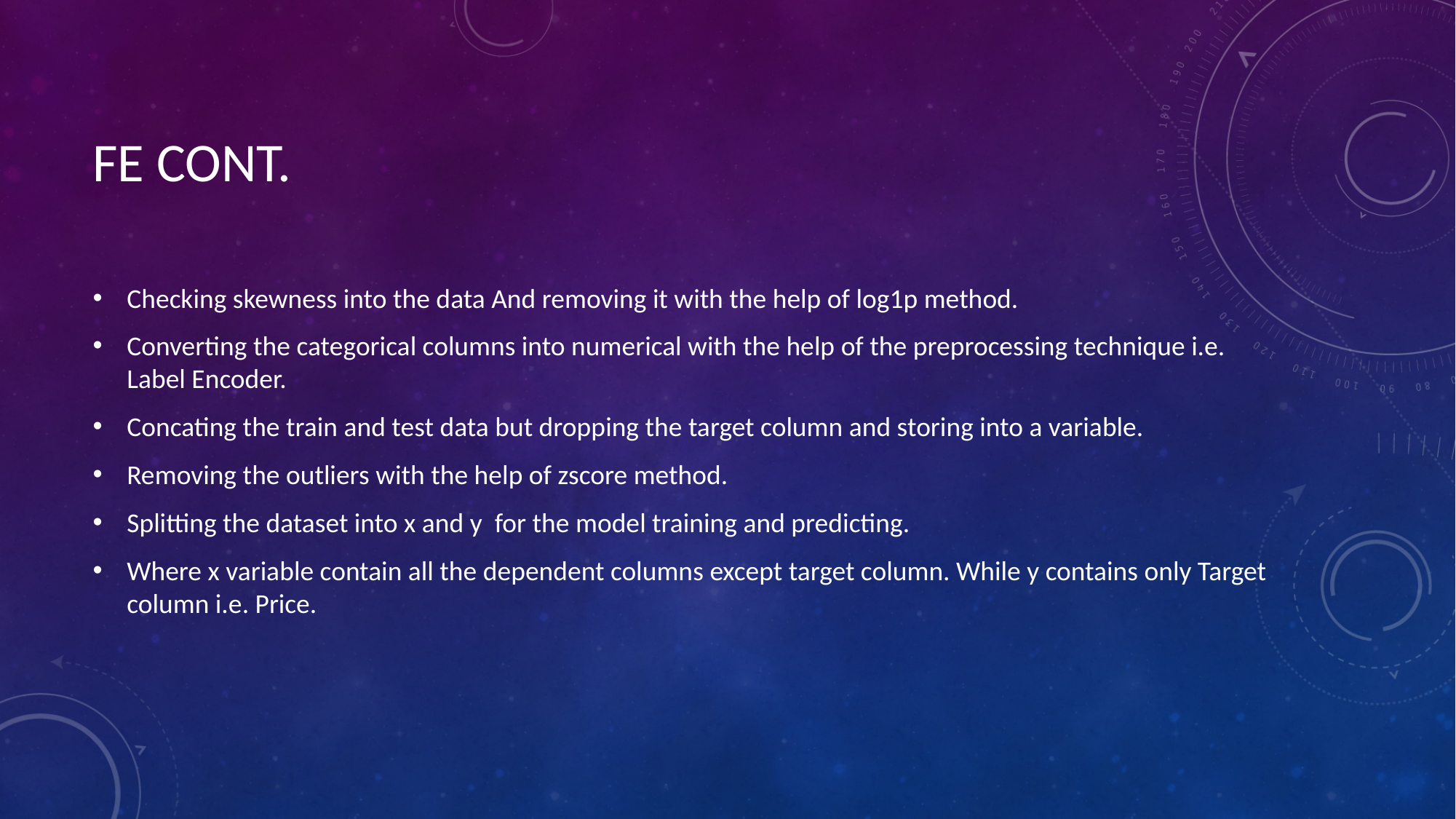

# FE cont.
Checking skewness into the data And removing it with the help of log1p method.
Converting the categorical columns into numerical with the help of the preprocessing technique i.e. Label Encoder.
Concating the train and test data but dropping the target column and storing into a variable.
Removing the outliers with the help of zscore method.
Splitting the dataset into x and y  for the model training and predicting.
Where x variable contain all the dependent columns except target column. While y contains only Target column i.e. Price.